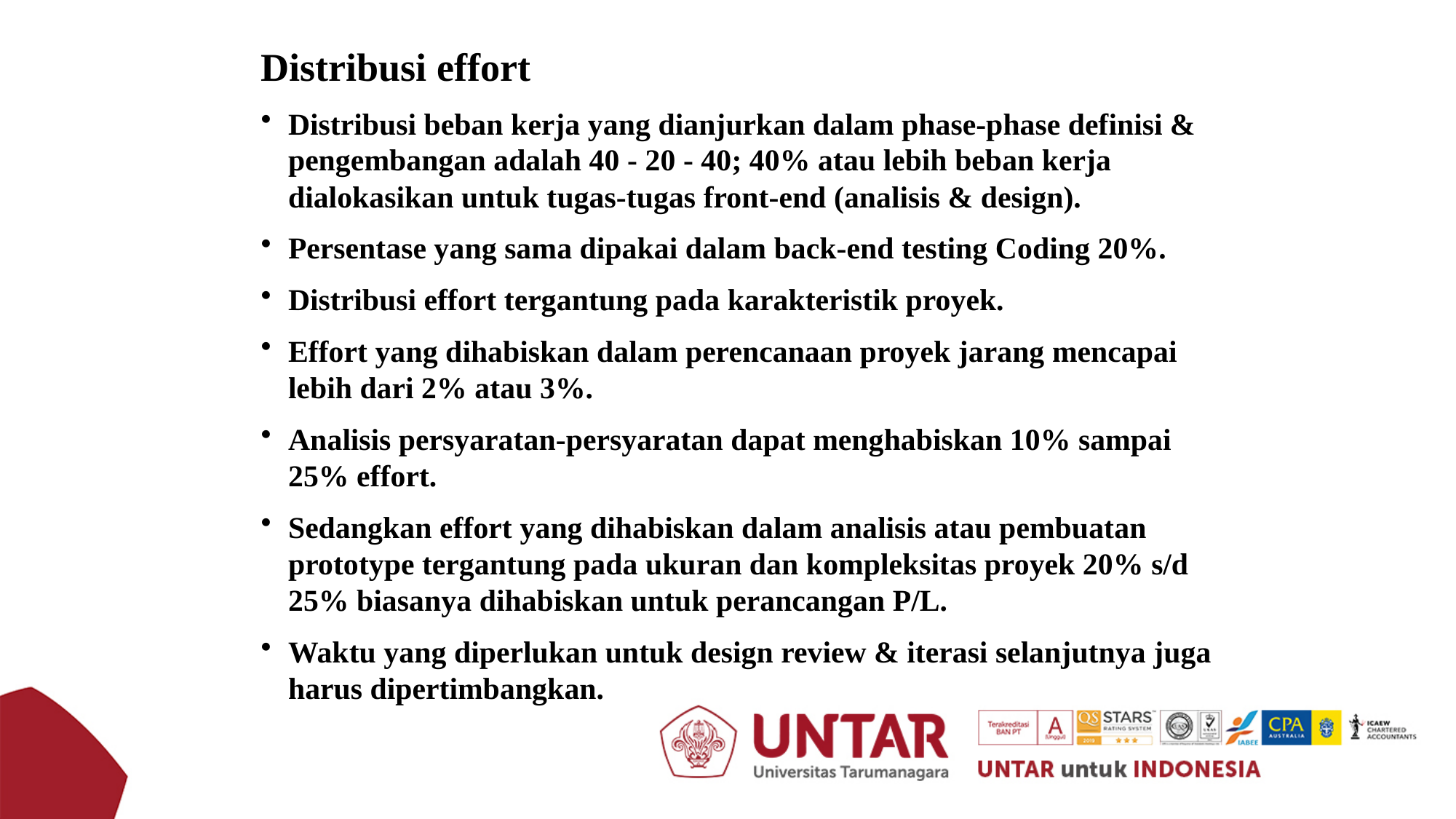

Distribusi effort
Distribusi beban kerja yang dianjurkan dalam phase-phase definisi & pengembangan adalah 40 - 20 - 40; 40% atau lebih beban kerja dialokasikan untuk tugas-tugas front-end (analisis & design).
Persentase yang sama dipakai dalam back-end testing Coding 20%.
Distribusi effort tergantung pada karakteristik proyek.
Effort yang dihabiskan dalam perencanaan proyek jarang mencapai lebih dari 2% atau 3%.
Analisis persyaratan-persyaratan dapat menghabiskan 10% sampai 25% effort.
Sedangkan effort yang dihabiskan dalam analisis atau pembuatan prototype tergantung pada ukuran dan kompleksitas proyek 20% s/d 25% biasanya dihabiskan untuk perancangan P/L.
Waktu yang diperlukan untuk design review & iterasi selanjutnya juga harus dipertimbangkan.